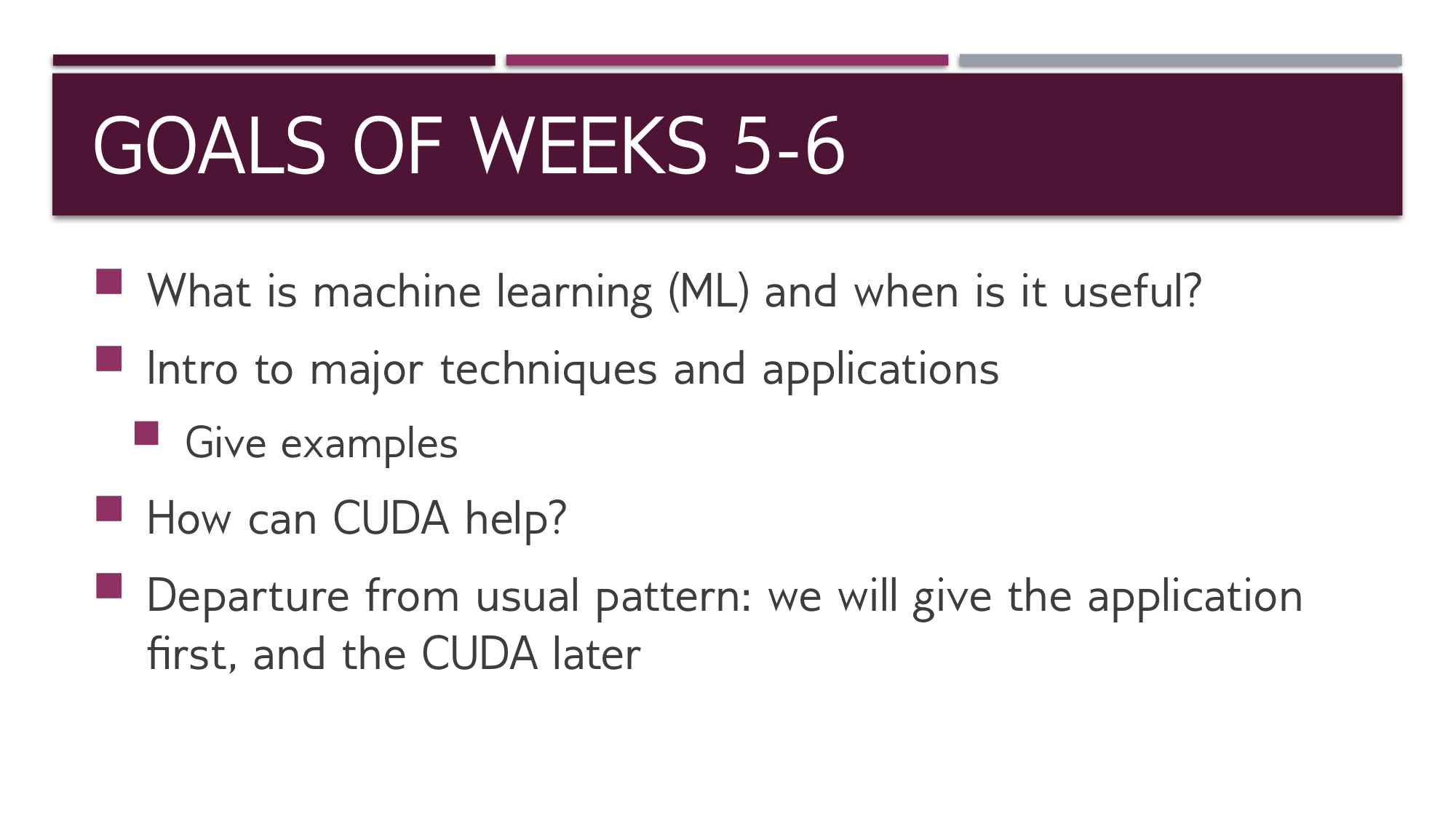

# Goals of Weeks 5-6
What is machine learning (ML) and when is it useful?
Intro to major techniques and applications
Give examples
How can CUDA help?
Departure from usual pattern: we will give the application first, and the CUDA later